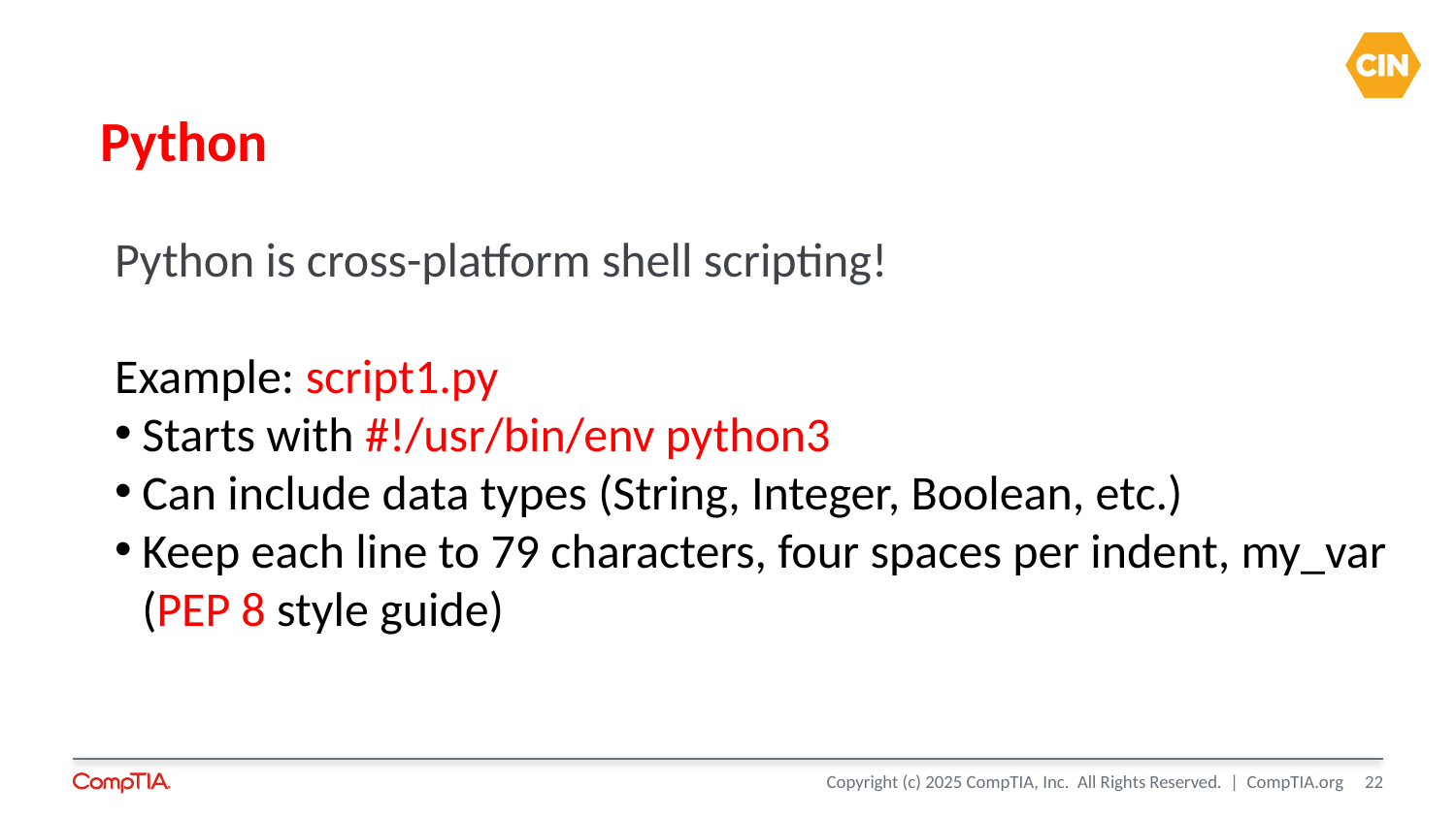

# Python
Python is cross-platform shell scripting!

Example: script1.py
Starts with #!/usr/bin/env python3
Can include data types (String, Integer, Boolean, etc.)
Keep each line to 79 characters, four spaces per indent, my_var (PEP 8 style guide)

22